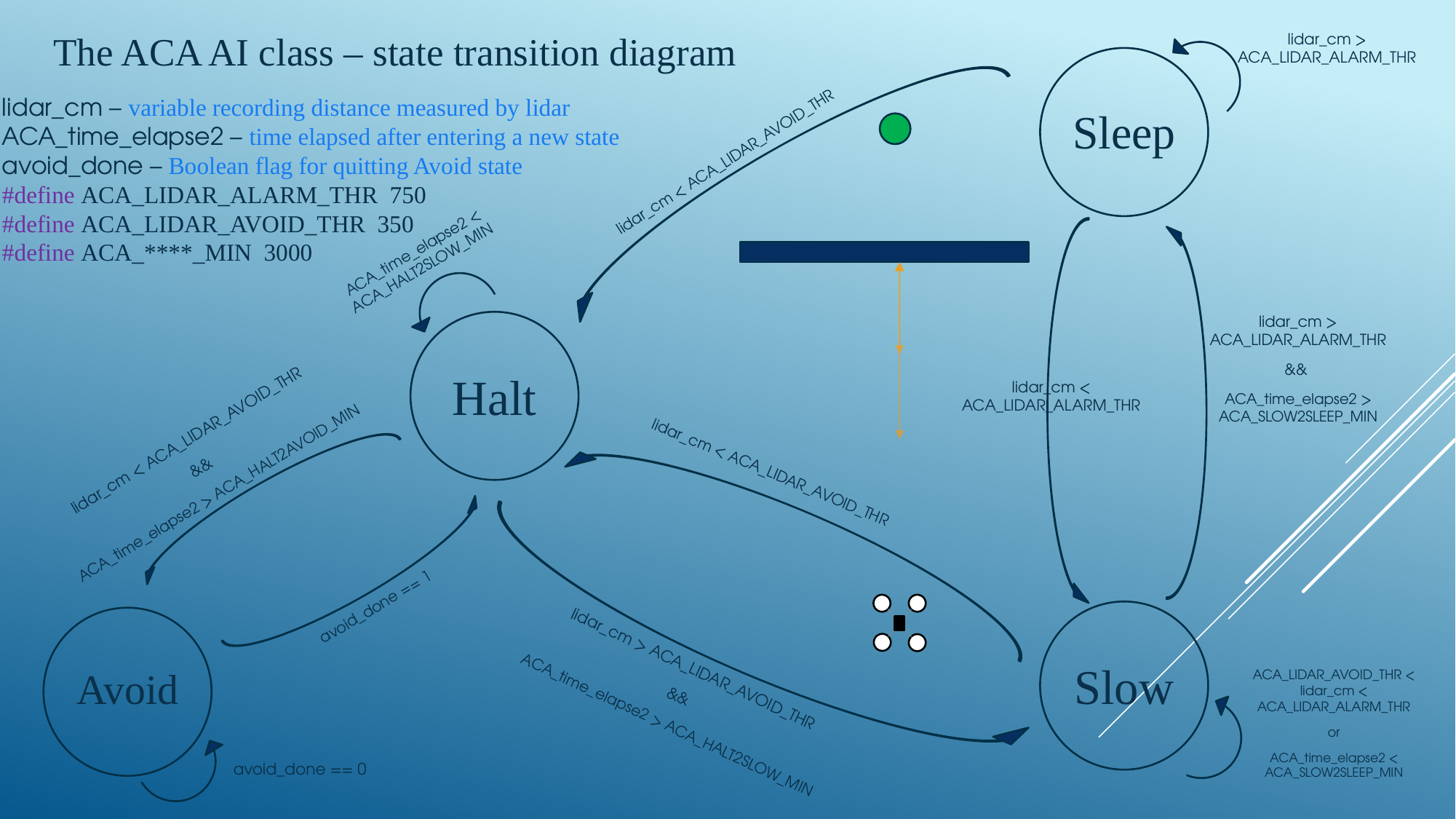

The ACA AI class – state transition diagram

lidar_cm > ACA_LIDAR_ALARM_THR

Sleep

lidar_cm – variable recording distance measured by lidar
ACA_time_elapse2 – time elapsed after entering a new state
avoid_done – Boolean flag for quitting Avoid state
#define ACA_LIDAR_ALARM_THR  750
#define ACA_LIDAR_AVOID_THR  350
#define ACA_****_MIN  3000

lidar_cm < ACA_LIDAR_AVOID_THR

ACA_time_elapse2 < ACA_HALT2SLOW_MIN

lidar_cm > ACA_LIDAR_ALARM_THR
&&
ACA_time_elapse2 > ACA_SLOW2SLEEP_MIN

Halt

lidar_cm < ACA_LIDAR_ALARM_THR
lidar_cm < ACA_LIDAR_AVOID_THR
&&
ACA_time_elapse2 > ACA_HALT2AVOID_MIN

lidar_cm < ACA_LIDAR_AVOID_THR
avoid_done == 1

Slow

Avoid

lidar_cm > ACA_LIDAR_AVOID_THR
&&
ACA_time_elapse2 > ACA_HALT2SLOW_MIN
ACA_LIDAR_AVOID_THR < lidar_cm < ACA_LIDAR_ALARM_THR
or
ACA_time_elapse2 < ACA_SLOW2SLEEP_MIN

avoid_done == 0